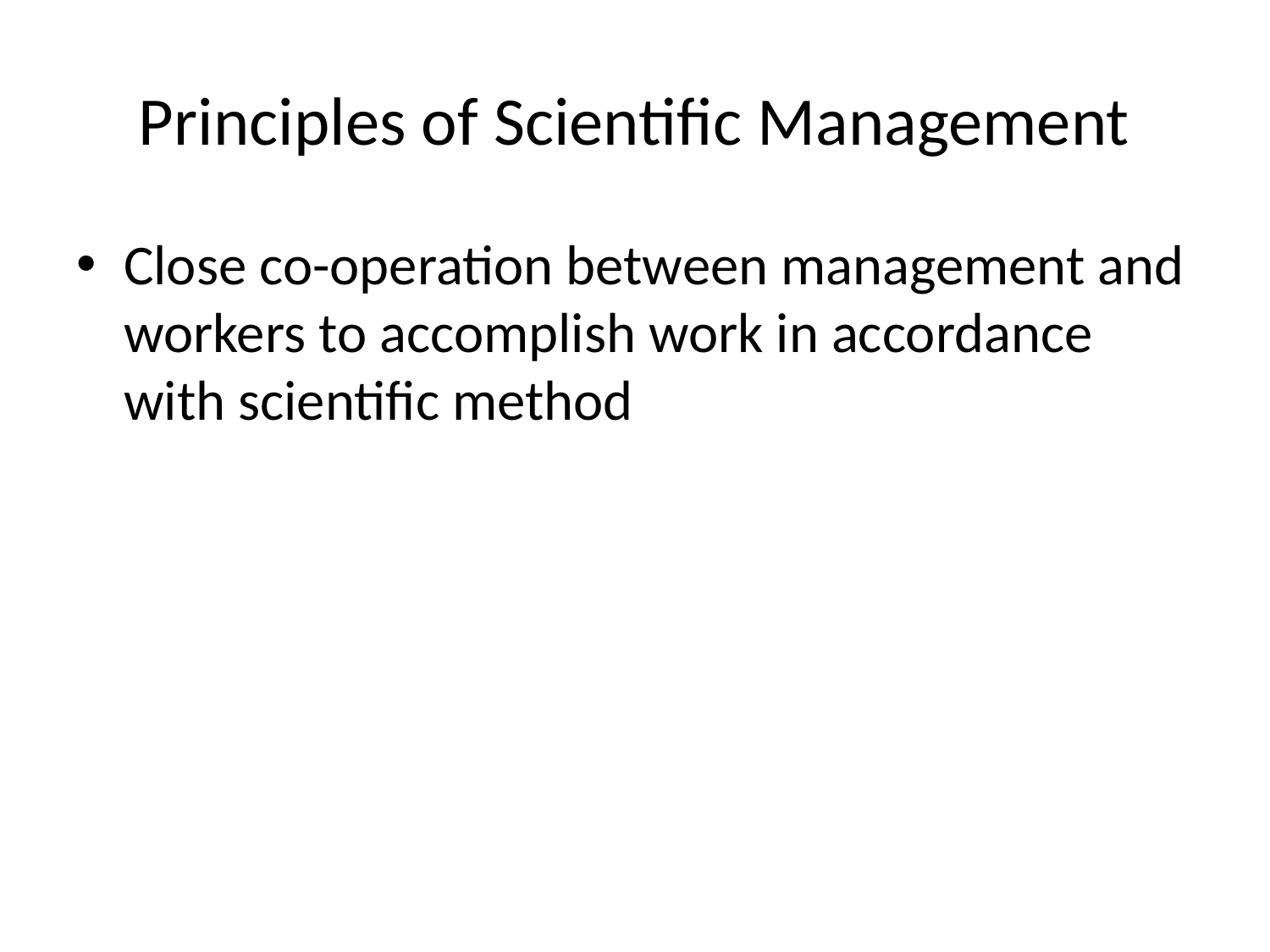

# Principles of Scientific Management
Close co-operation between management and workers to accomplish work in accordance with scientific method